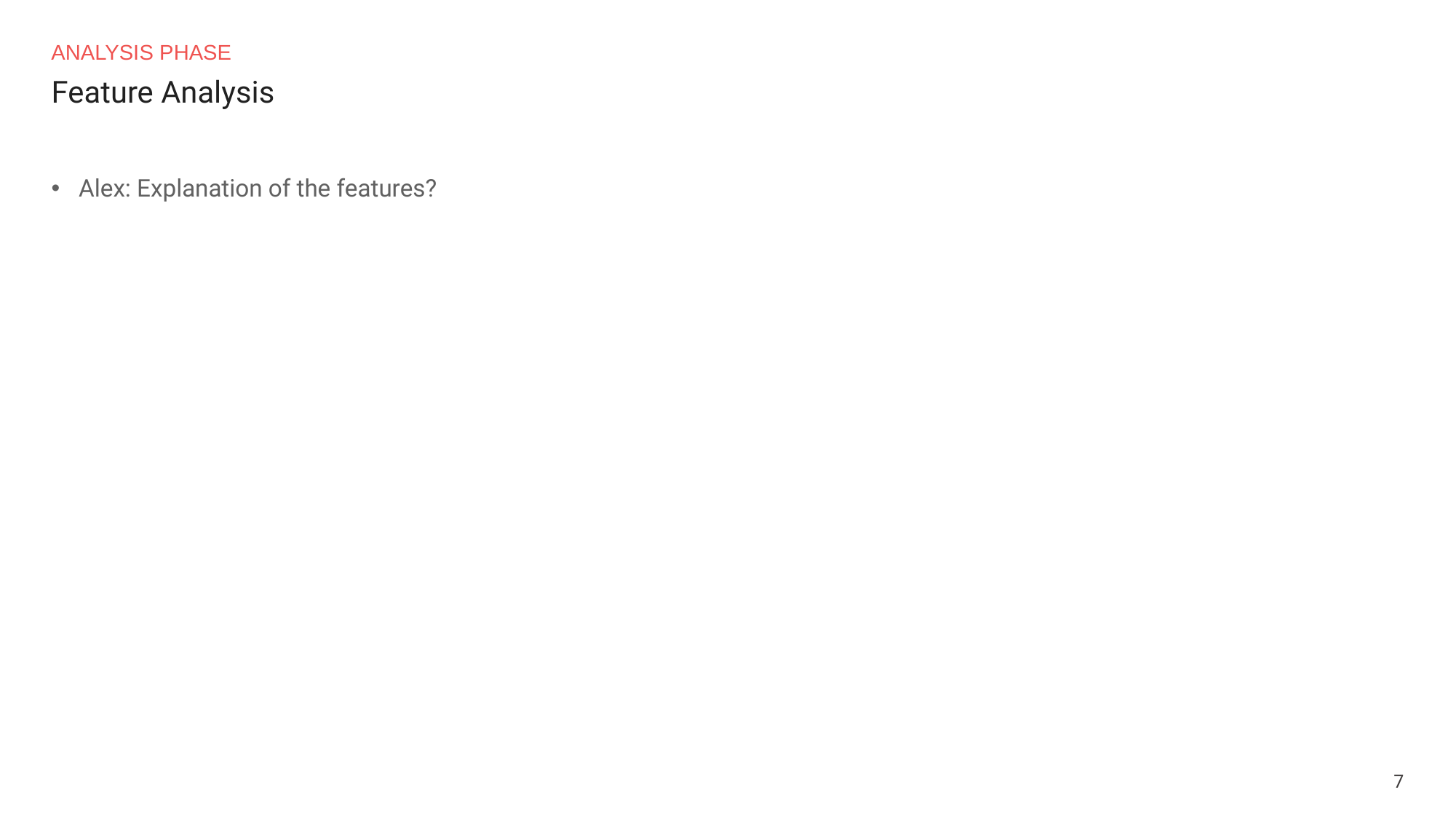

ANALYSIS PHASE
# Feature Analysis
Alex: Explanation of the features?
7